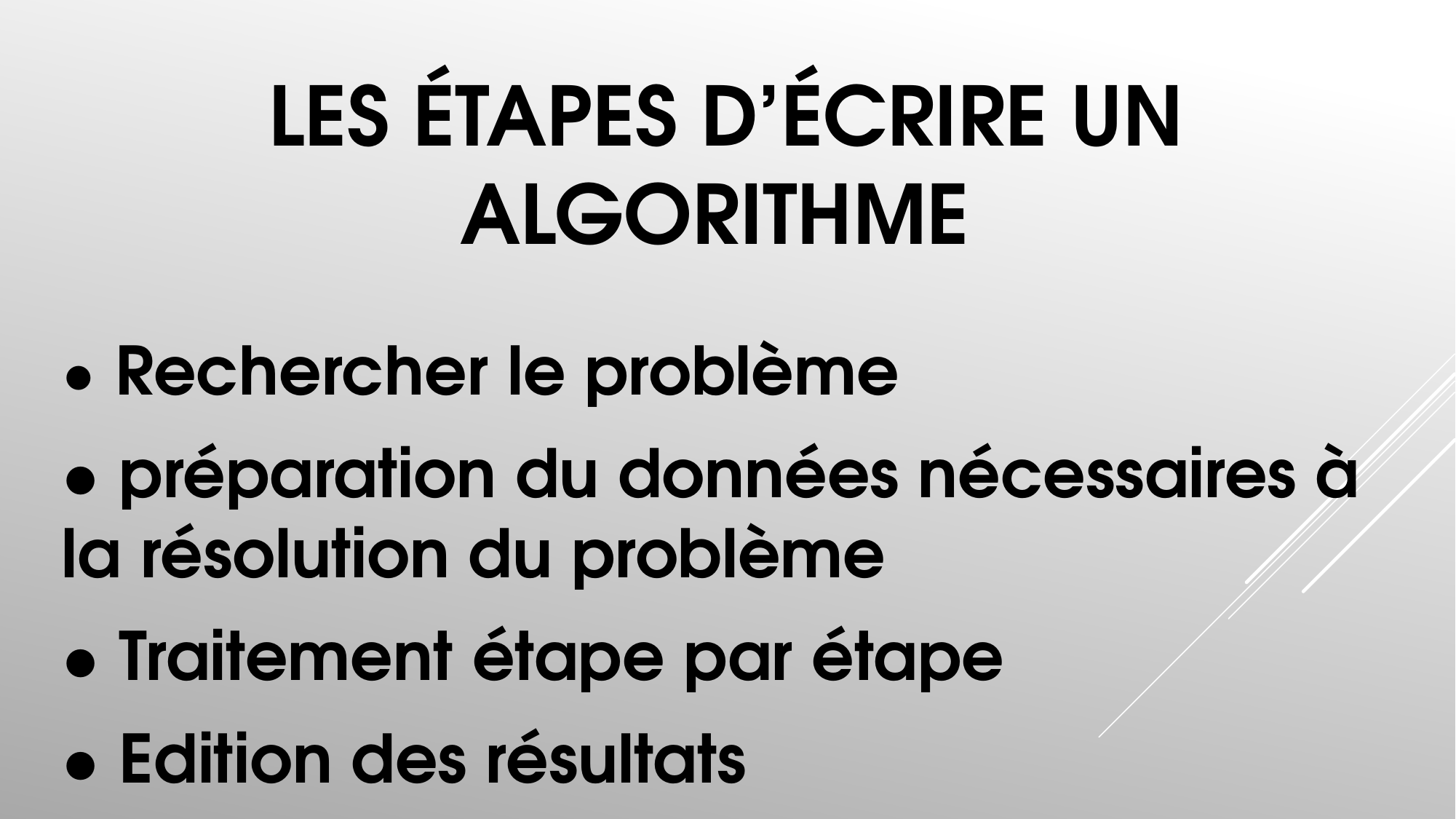

# Les étapes d’écrire un algorithme
• Rechercher le problème
• préparation du données nécessaires à la résolution du problème
• Traitement étape par étape
• Edition des résultats